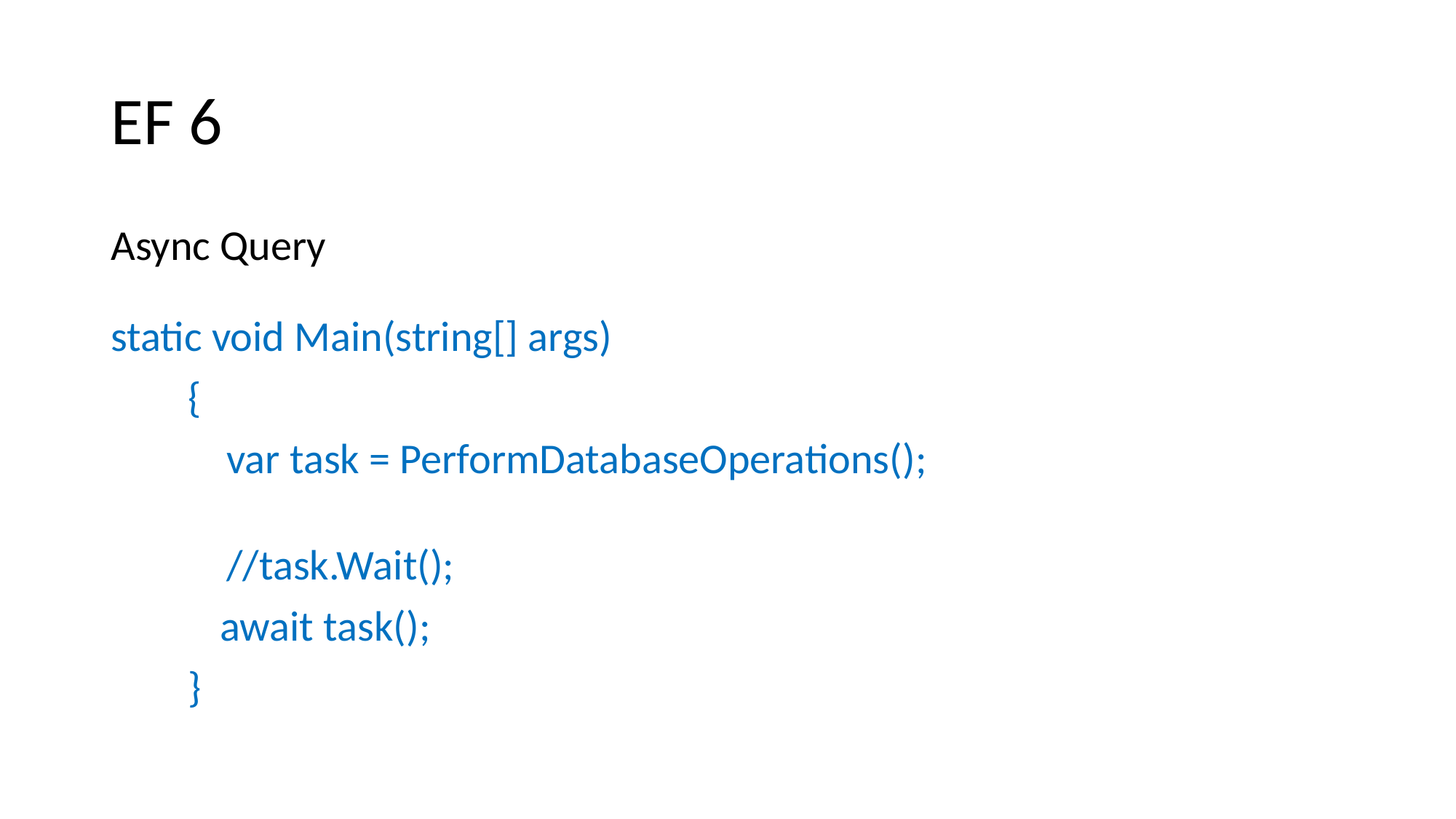

# EF 6
Async Query
static void Main(string[] args)
        {
            var task = PerformDatabaseOperations();
            //task.Wait();
	await task();
        }